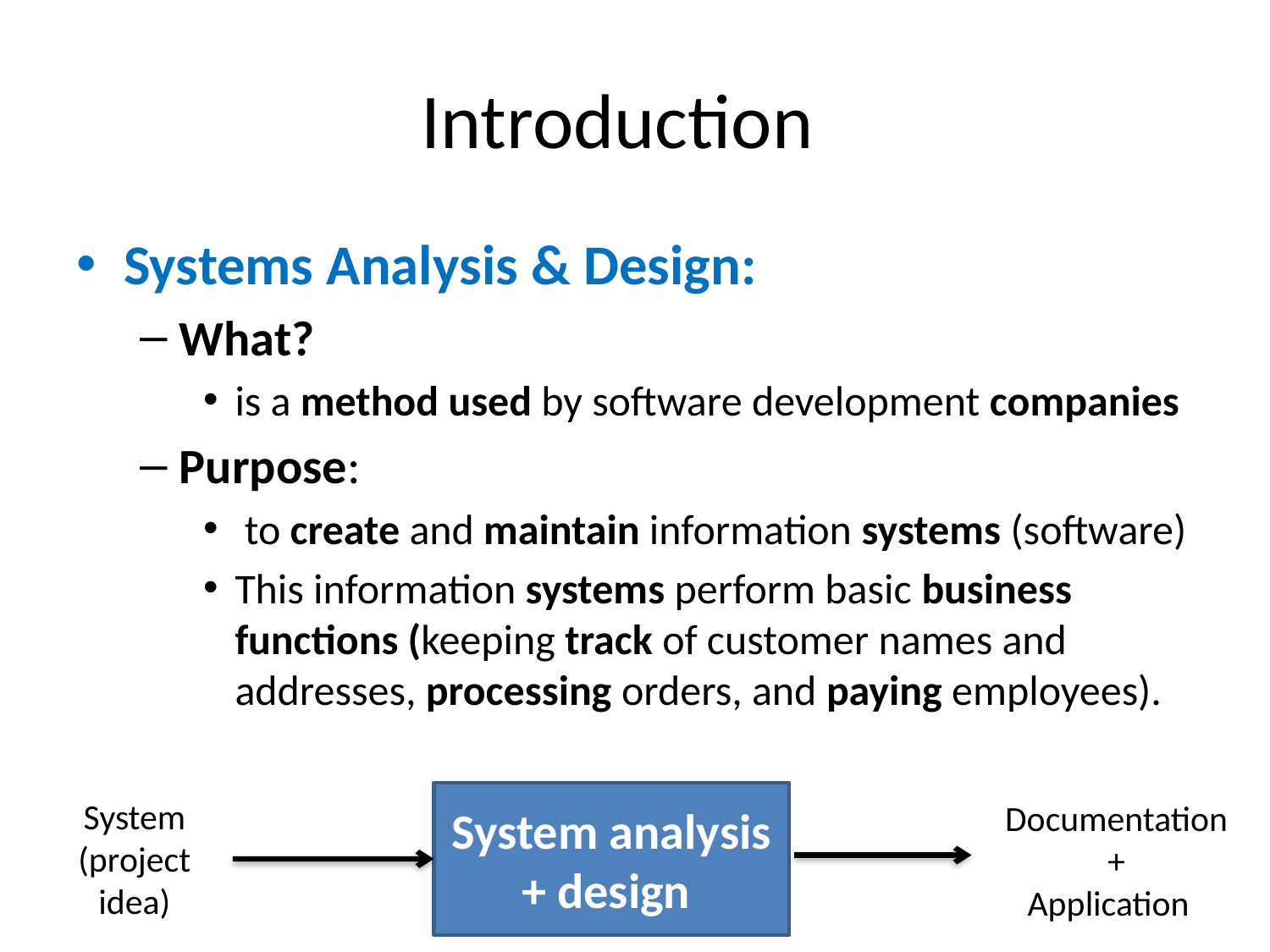

# Introduction
Systems Analysis & Design:
What?
is a method used by software development companies
Purpose:
 to create and maintain information systems (software)
This information systems perform basic business functions (keeping track of customer names and addresses, processing orders, and paying employees).

System analysis + design
System
(project idea)
Documentation
+
Application